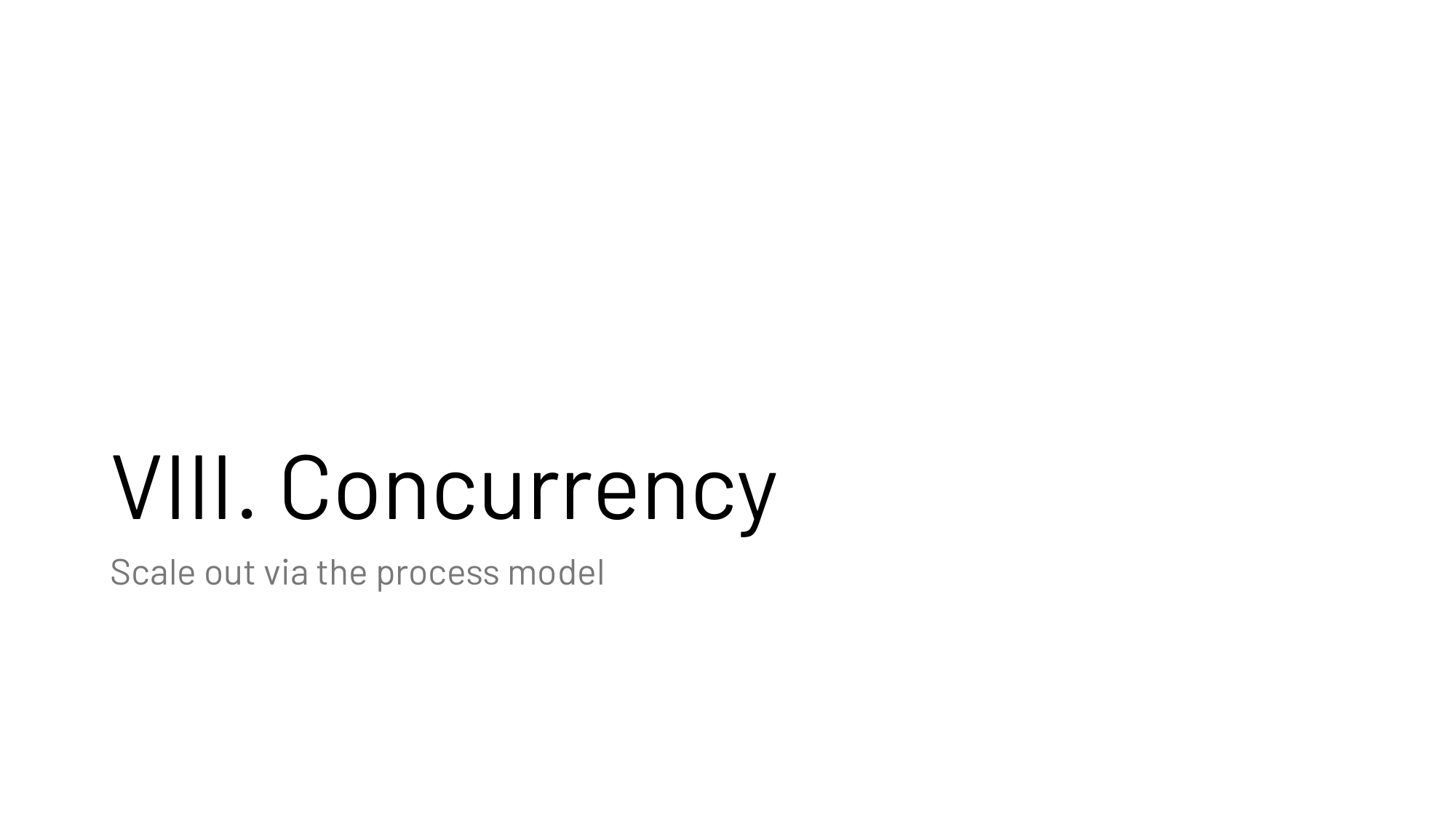

# VIII. Concurrency
Scale out via the process model